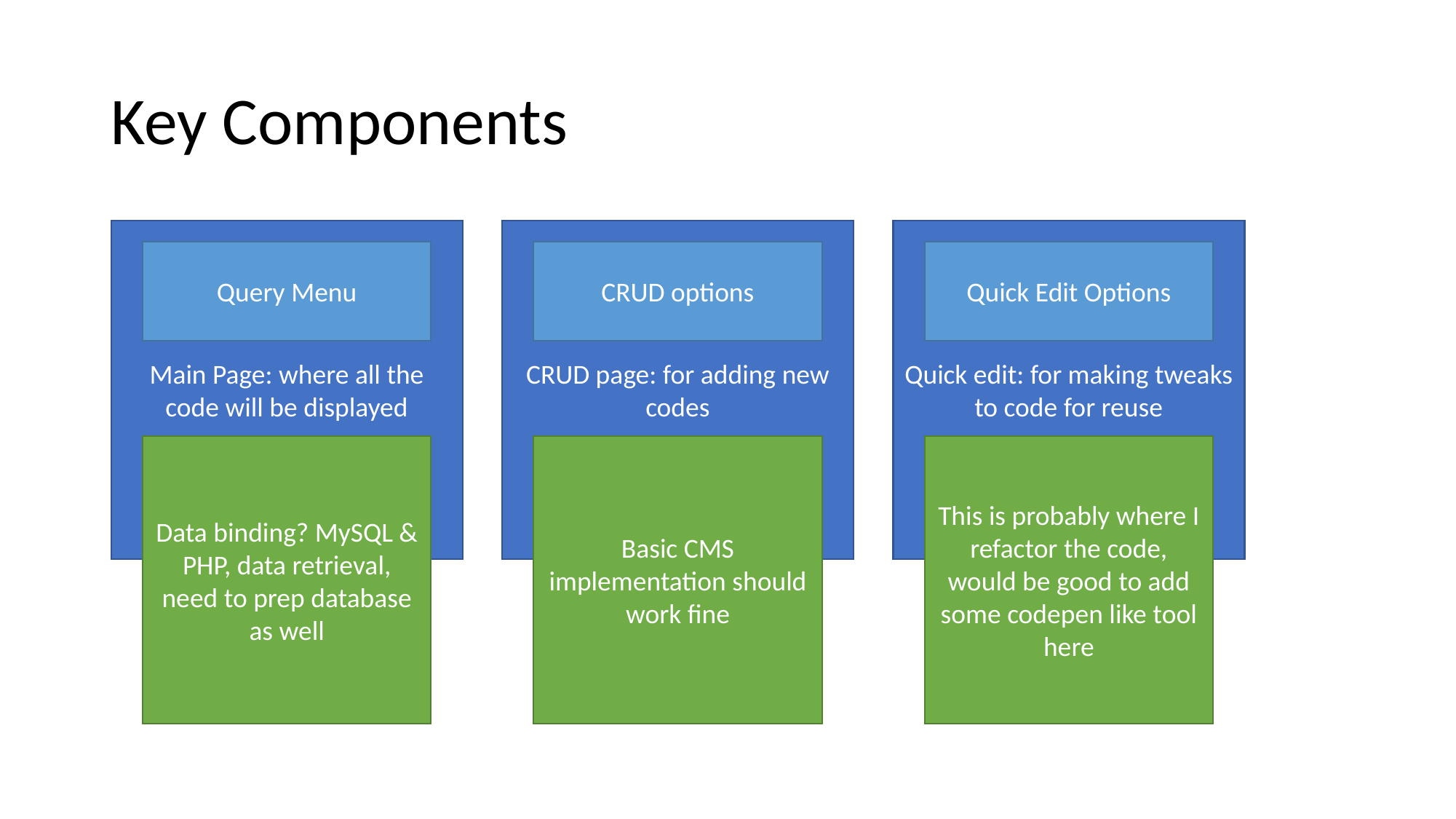

# Key Components
Main Page: where all the code will be displayed
CRUD page: for adding new codes
Quick edit: for making tweaks to code for reuse
Query Menu
CRUD options
Quick Edit Options
Data binding? MySQL & PHP, data retrieval, need to prep database as well
Basic CMS implementation should work fine
This is probably where I refactor the code, would be good to add some codepen like tool here